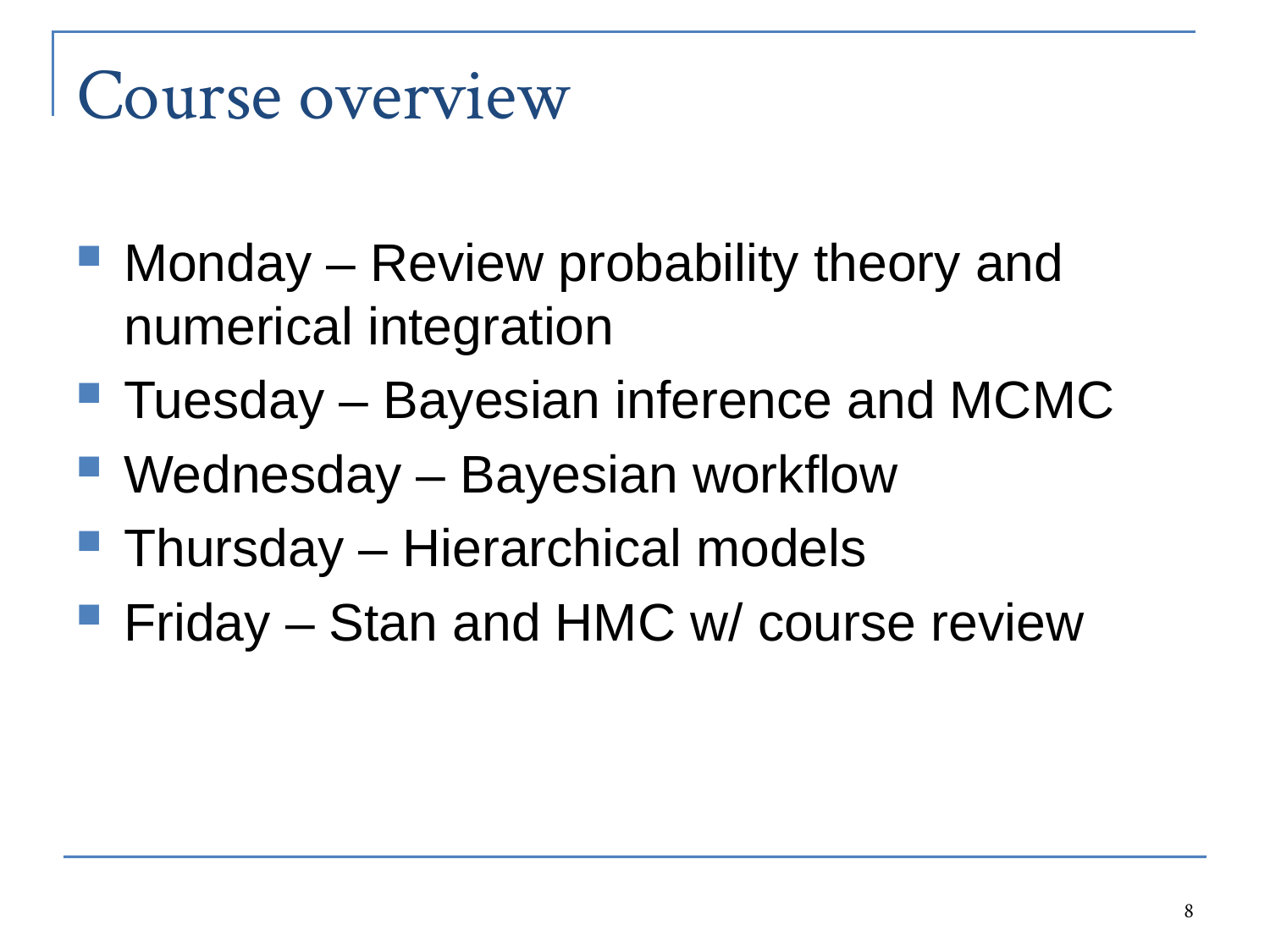

# Course overview
Monday – Review probability theory and numerical integration
Tuesday – Bayesian inference and MCMC
Wednesday – Bayesian workflow
Thursday – Hierarchical models
Friday – Stan and HMC w/ course review
8